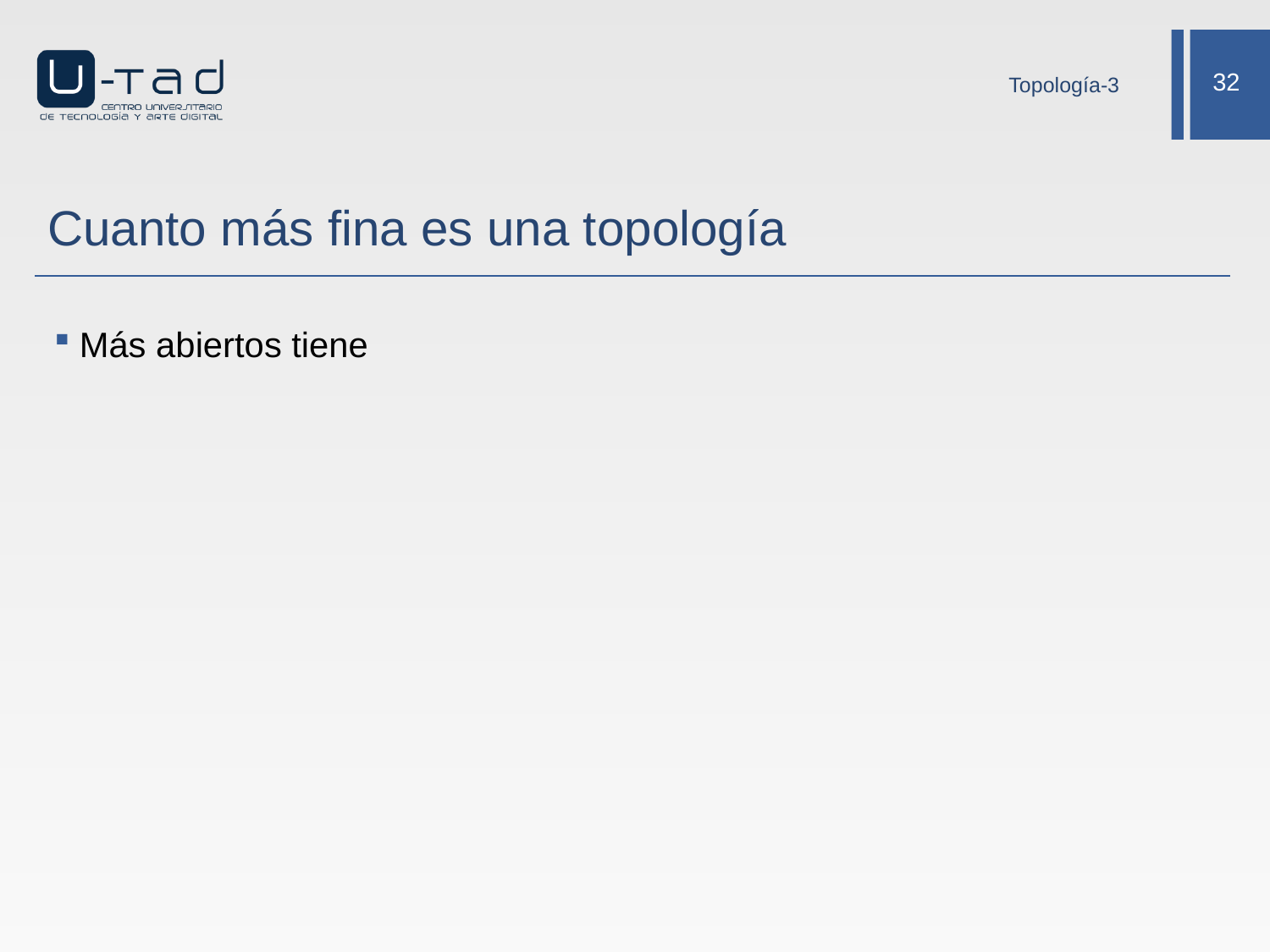

Topología-3
# Cuanto más fina es una topología
Más abiertos tiene